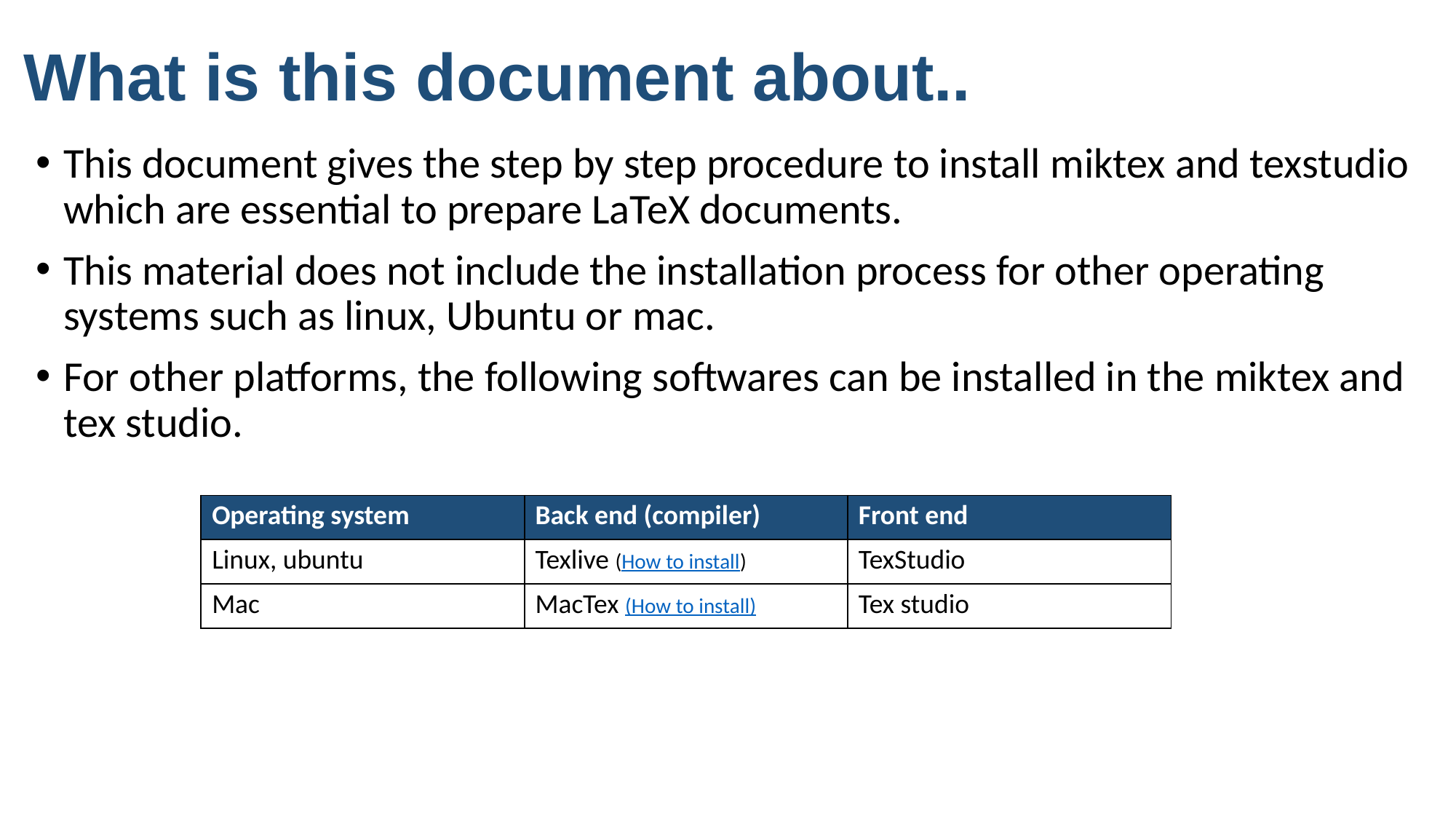

# What is this document about..
This document gives the step by step procedure to install miktex and texstudio which are essential to prepare LaTeX documents.
This material does not include the installation process for other operating systems such as linux, Ubuntu or mac.
For other platforms, the following softwares can be installed in the miktex and tex studio.

| Operating system | Back end (compiler) | Front end |
| --- | --- | --- |
| Linux, ubuntu | Texlive (How to install) | TexStudio |
| Mac | MacTex (How to install) | Tex studio |